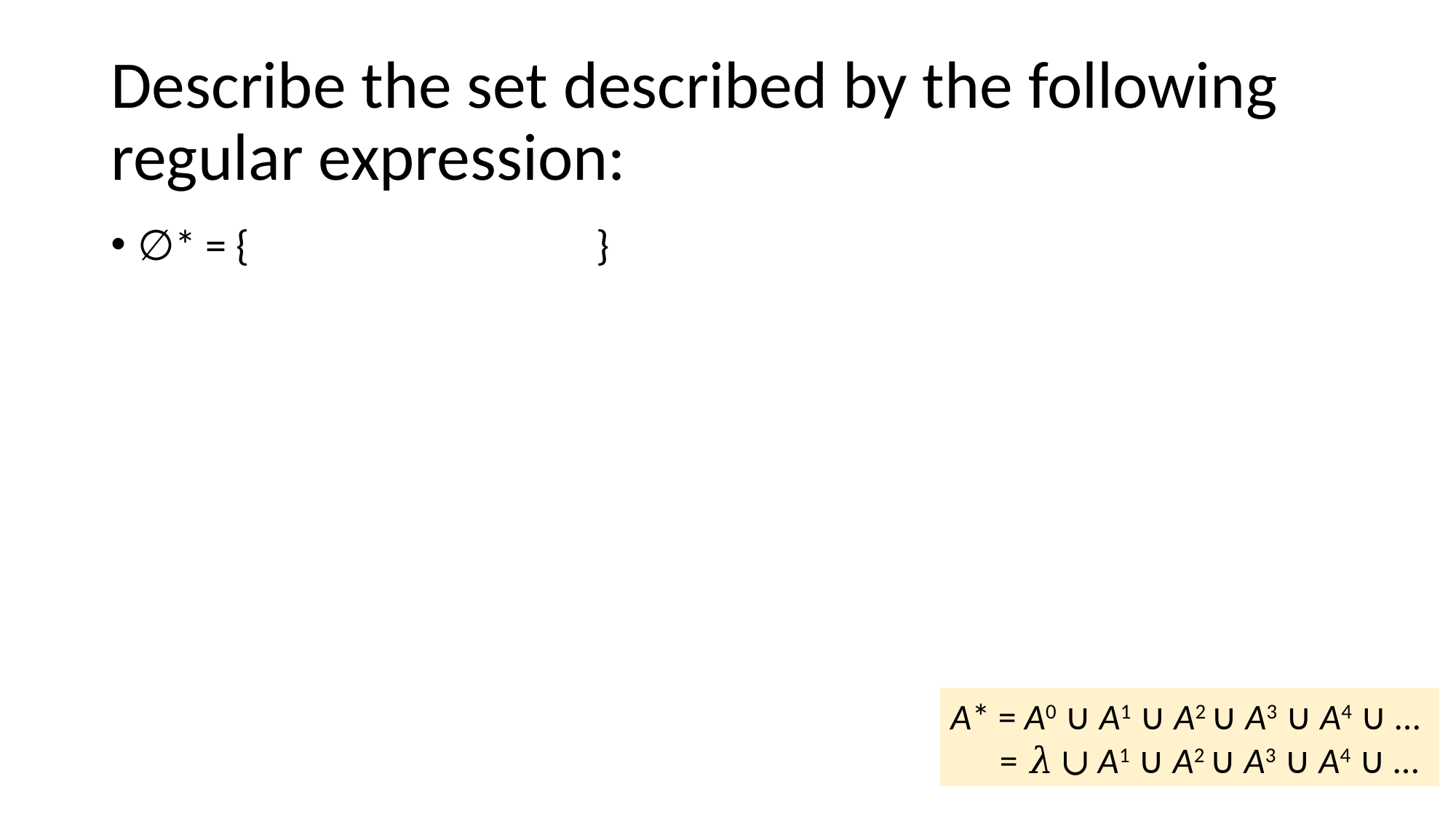

# Describe the set described by the following regular expression:
∅* = {                                    }
A* = A0 ∪ A1 ∪ A2 ∪ A3 ∪ A4 ∪ …
      = 𝜆 ∪ A1 ∪ A2 ∪ A3 ∪ A4 ∪ …